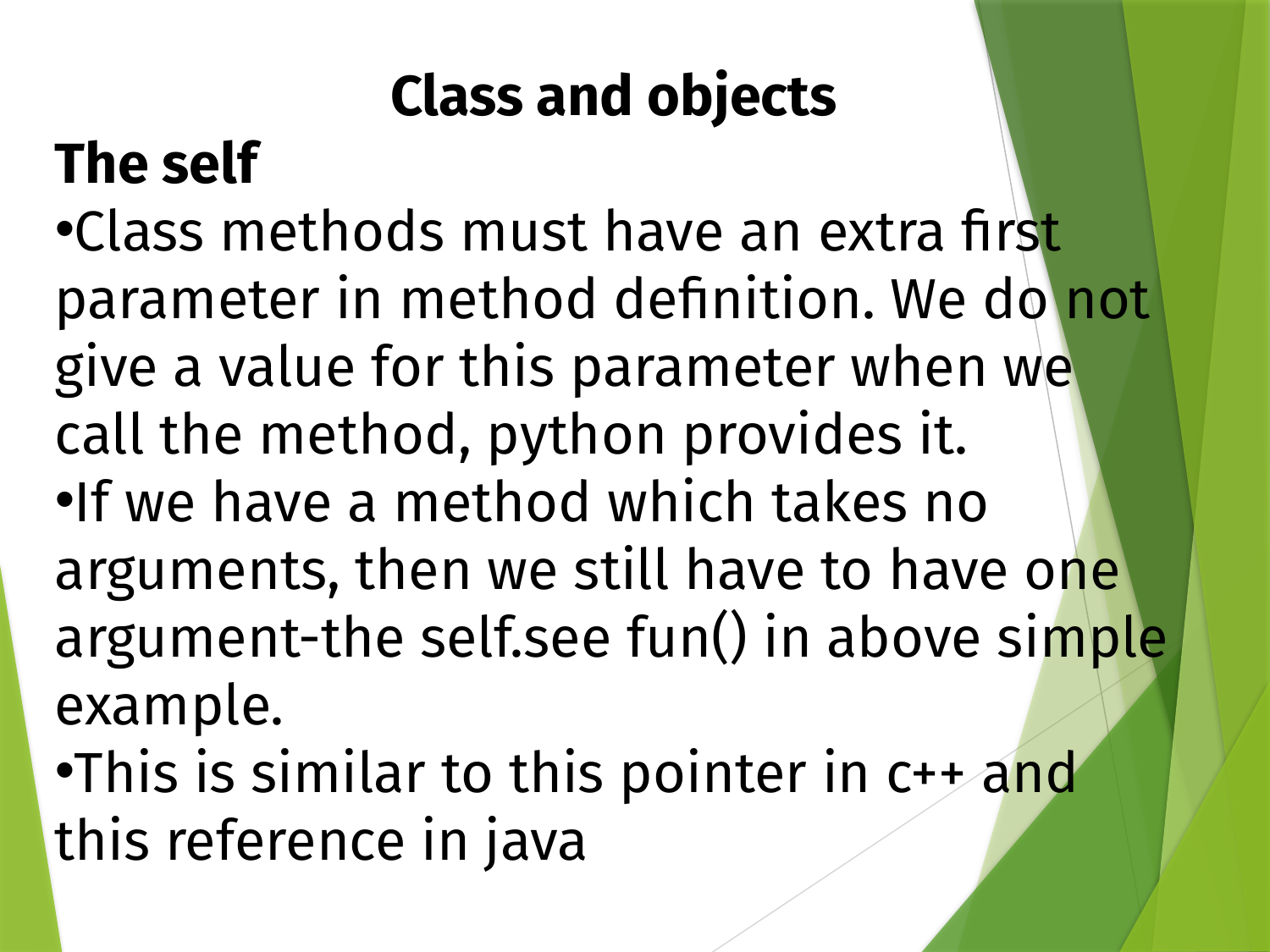

Class and objects
The self
Class methods must have an extra first parameter in method definition. We do not give a value for this parameter when we call the method, python provides it.
If we have a method which takes no arguments, then we still have to have one argument-the self.see fun() in above simple example.
This is similar to this pointer in c++ and this reference in java